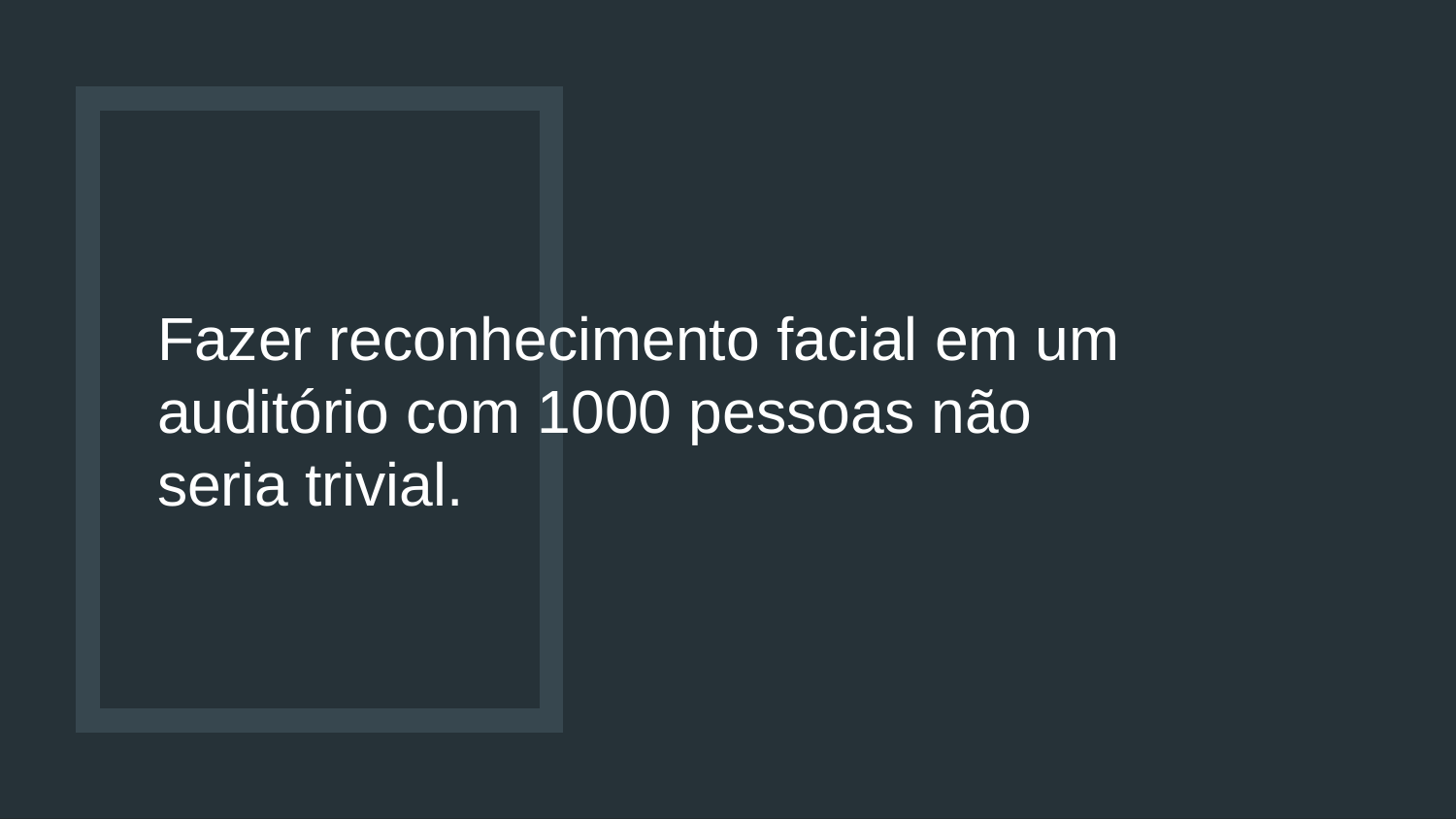

# Fazer reconhecimento facial em um auditório com 1000 pessoas não seria trivial.